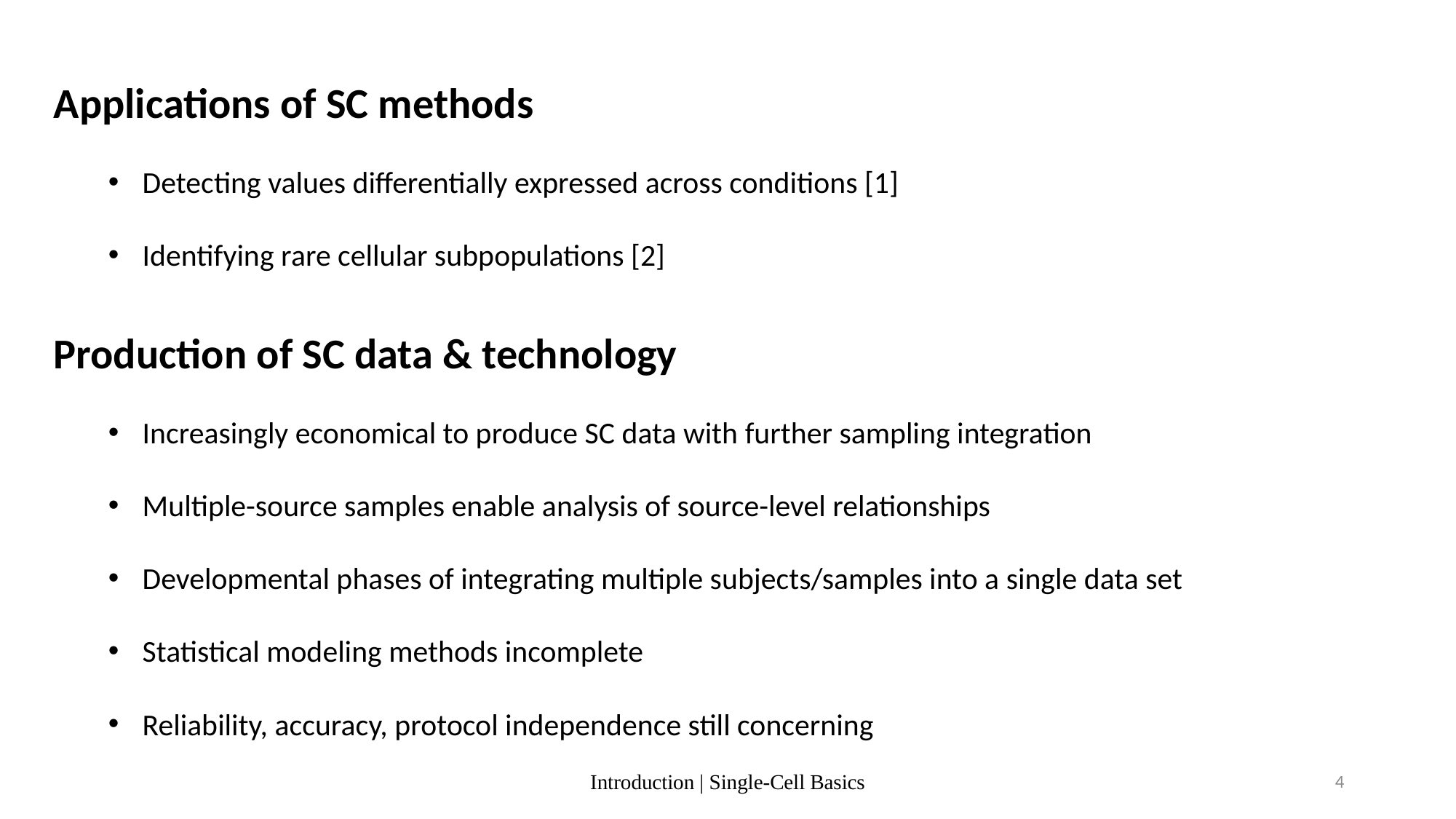

Applications of SC methods
Detecting values differentially expressed across conditions [1]
Identifying rare cellular subpopulations [2]
Production of SC data & technology
Increasingly economical to produce SC data with further sampling integration
Multiple-source samples enable analysis of source-level relationships
Developmental phases of integrating multiple subjects/samples into a single data set
Statistical modeling methods incomplete
Reliability, accuracy, protocol independence still concerning
Introduction | Single-Cell Basics
4